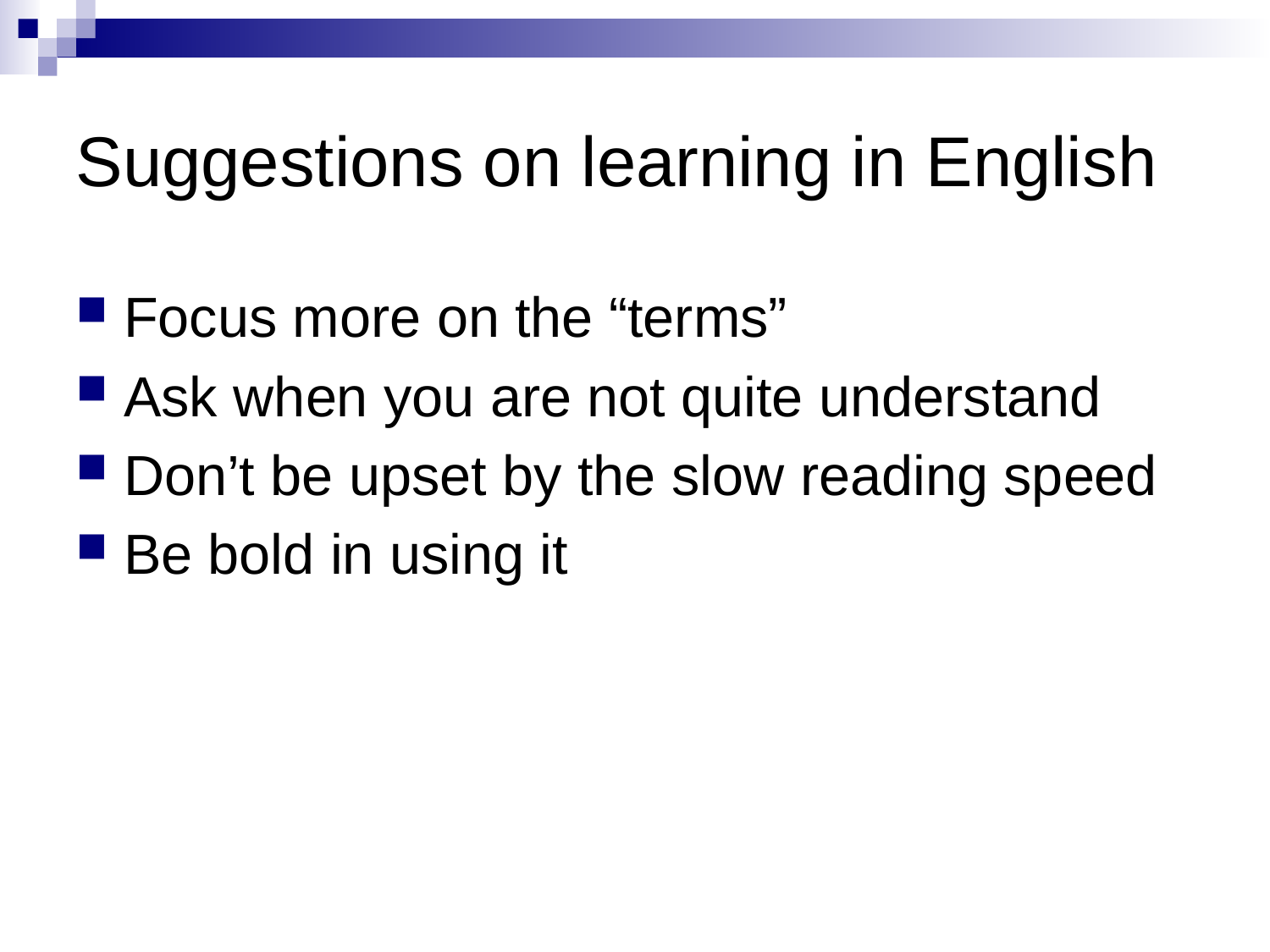

# Suggestions on learning in English
Focus more on the “terms”
Ask when you are not quite understand
Don’t be upset by the slow reading speed
Be bold in using it